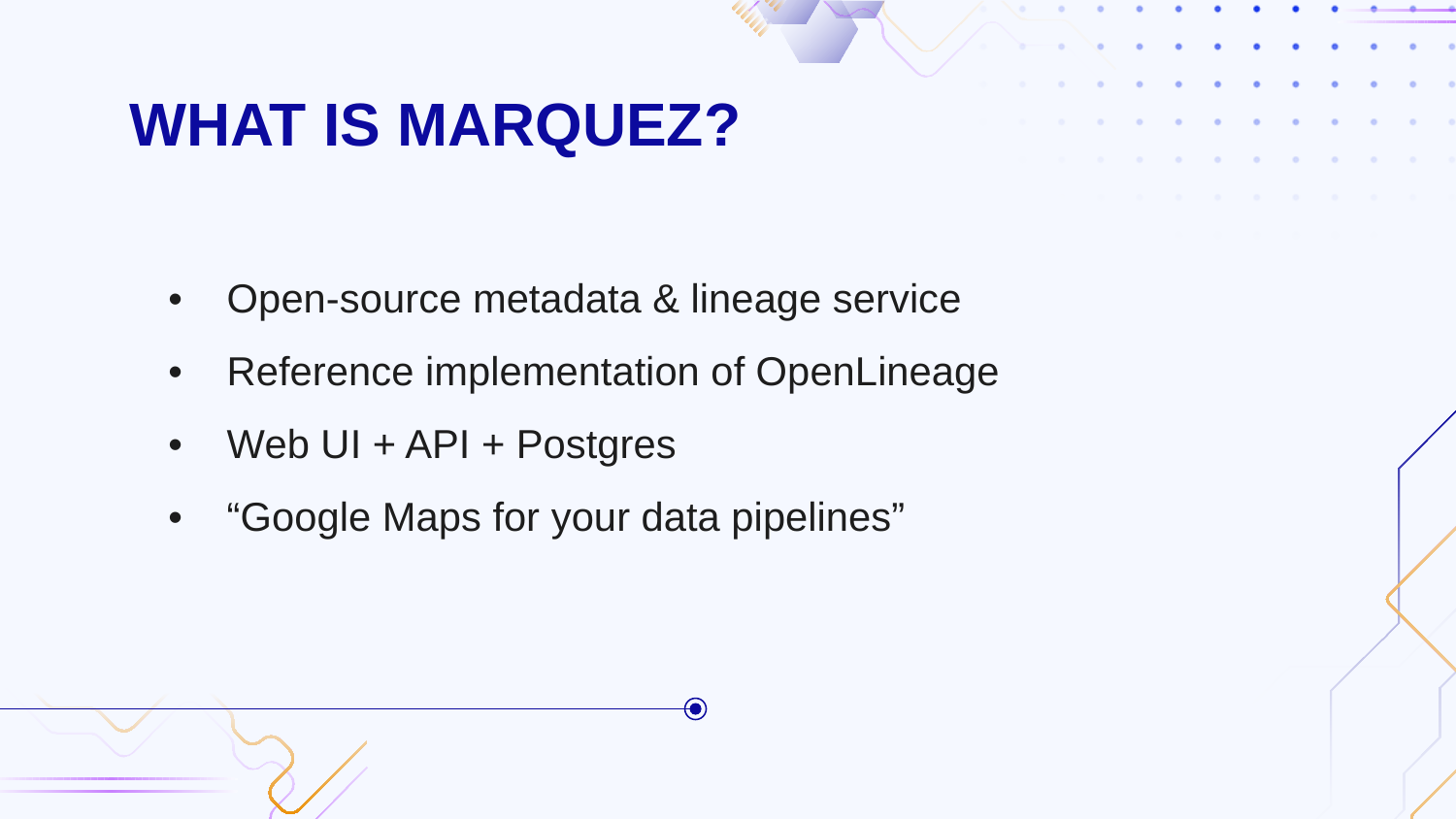

# WHAT IS MARQUEZ?
    •    Open-source metadata & lineage service
    •    Reference implementation of OpenLineage
    •    Web UI + API + Postgres
    •    “Google Maps for your data pipelines”